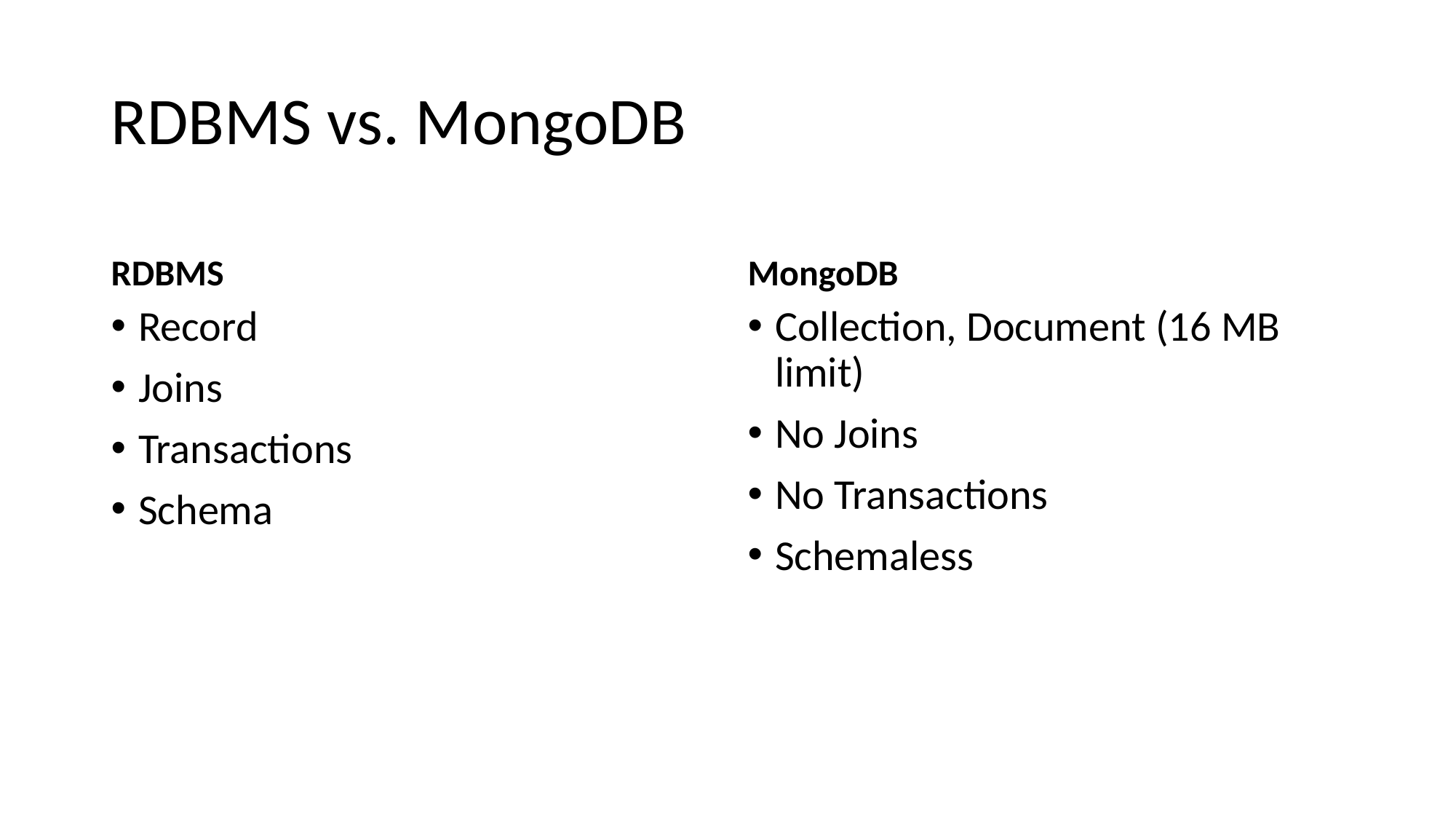

# RDBMS vs. MongoDB
RDBMS
MongoDB
Record
Joins
Transactions
Schema
Collection, Document (16 MB limit)
No Joins
No Transactions
Schemaless